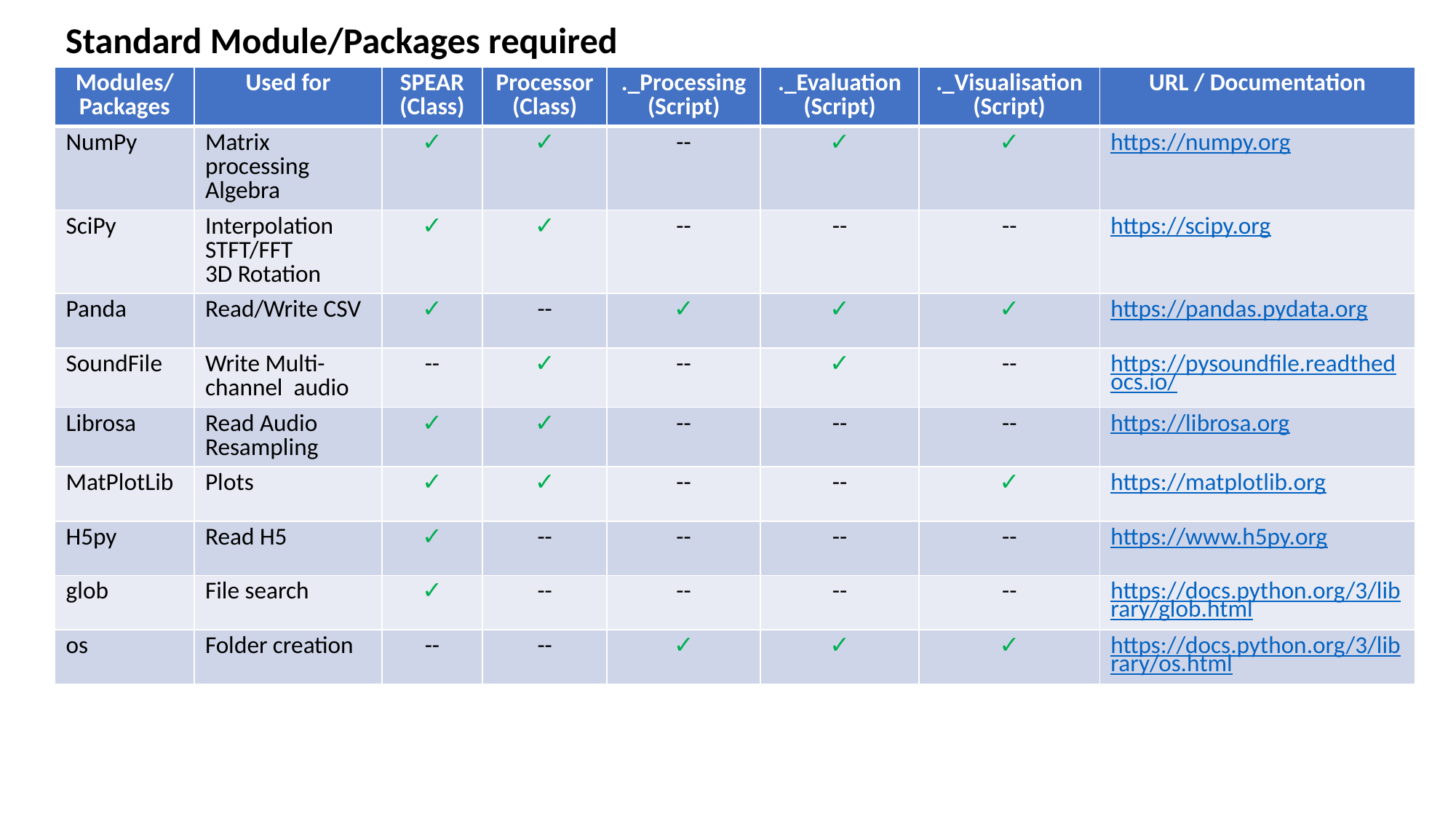

Standard Module/Packages required
| Modules/ Packages | Used for | SPEAR (Class) | Processor (Class) | .\_Processing (Script) | .\_Evaluation (Script) | .\_Visualisation (Script) | URL / Documentation |
| --- | --- | --- | --- | --- | --- | --- | --- |
| NumPy | Matrix processing Algebra | ✓ | ✓ | -- | ✓ | ✓ | https://numpy.org |
| SciPy | Interpolation STFT/FFT 3D Rotation | ✓ | ✓ | -- | -- | -- | https://scipy.org |
| Panda | Read/Write CSV | ✓ | -- | ✓ | ✓ | ✓ | https://pandas.pydata.org |
| SoundFile | Write Multi-channel audio | -- | ✓ | -- | ✓ | -- | https://pysoundfile.readthedocs.io/ |
| Librosa | Read Audio Resampling | ✓ | ✓ | -- | -- | -- | https://librosa.org |
| MatPlotLib | Plots | ✓ | ✓ | -- | -- | ✓ | https://matplotlib.org |
| H5py | Read H5 | ✓ | -- | -- | -- | -- | https://www.h5py.org |
| glob | File search | ✓ | -- | -- | -- | -- | https://docs.python.org/3/library/glob.html |
| os | Folder creation | -- | -- | ✓ | ✓ | ✓ | https://docs.python.org/3/library/os.html |